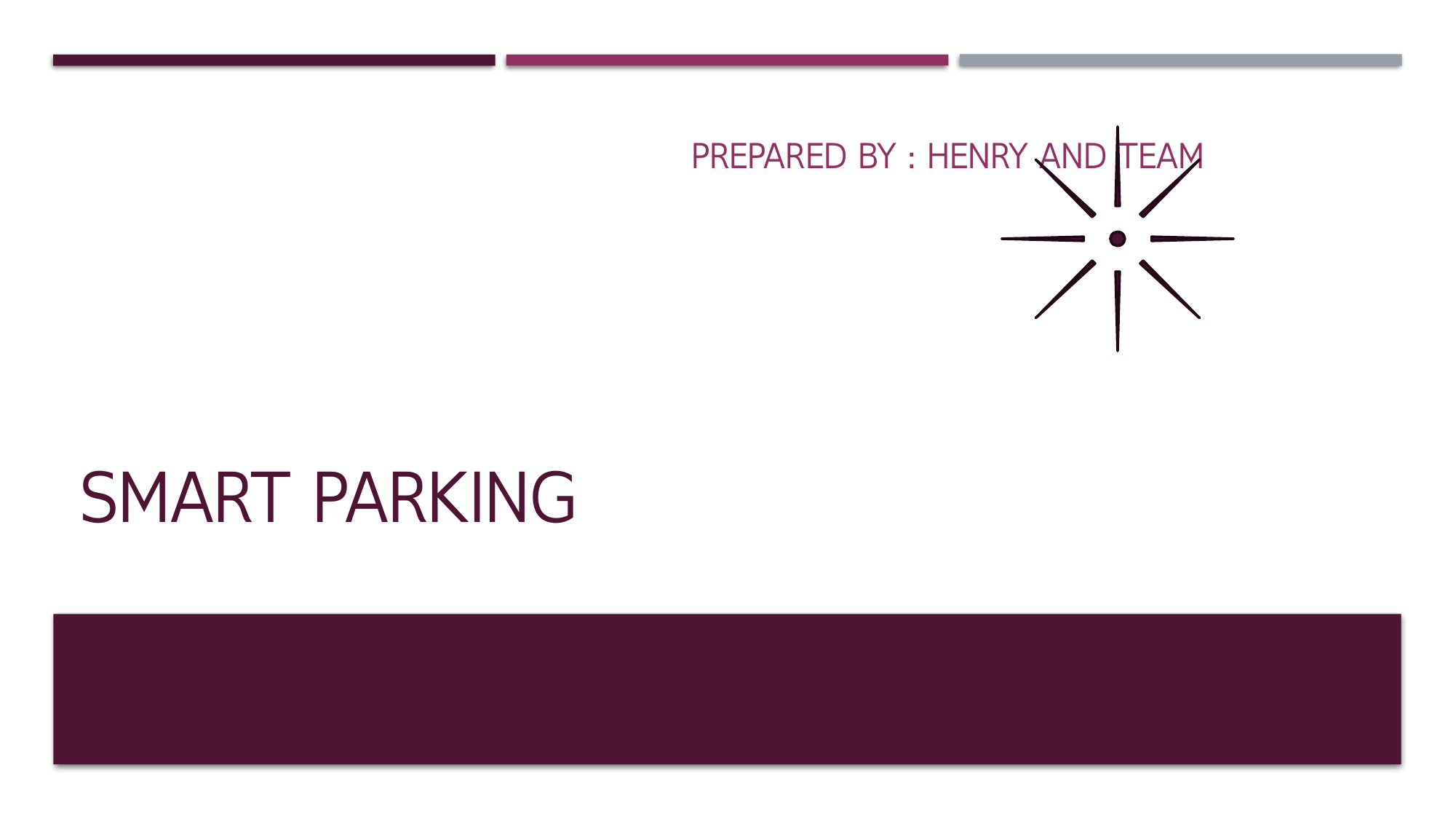

Prepared by : Henry and Team

# Smart Parking